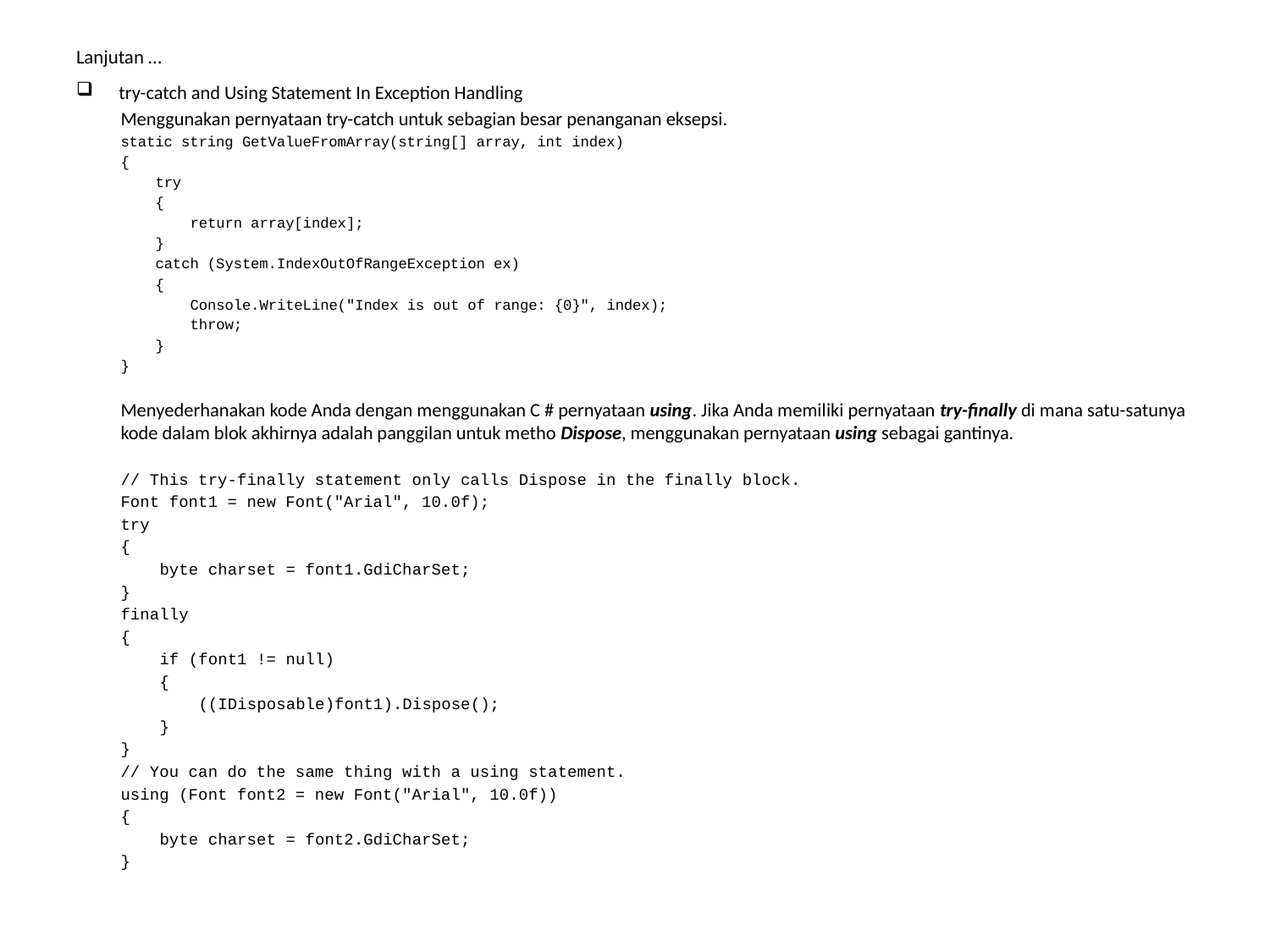

# Lanjutan …
try-catch and Using Statement In Exception Handling
Menggunakan pernyataan try-catch untuk sebagian besar penanganan eksepsi.
static string GetValueFromArray(string[] array, int index)
{
    try
    {
        return array[index];
    }
    catch (System.IndexOutOfRangeException ex)
    {
        Console.WriteLine("Index is out of range: {0}", index);
        throw;
    }
}

Menyederhanakan kode Anda dengan menggunakan C # pernyataan using. Jika Anda memiliki pernyataan try-finally di mana satu-satunya kode dalam blok akhirnya adalah panggilan untuk metho Dispose, menggunakan pernyataan using sebagai gantinya.

// This try-finally statement only calls Dispose in the finally block.
Font font1 = new Font("Arial", 10.0f);
try
{
    byte charset = font1.GdiCharSet;
}
finally
{
    if (font1 != null)
    {
        ((IDisposable)font1).Dispose();
    }
}
// You can do the same thing with a using statement.
using (Font font2 = new Font("Arial", 10.0f))
{
    byte charset = font2.GdiCharSet;
}